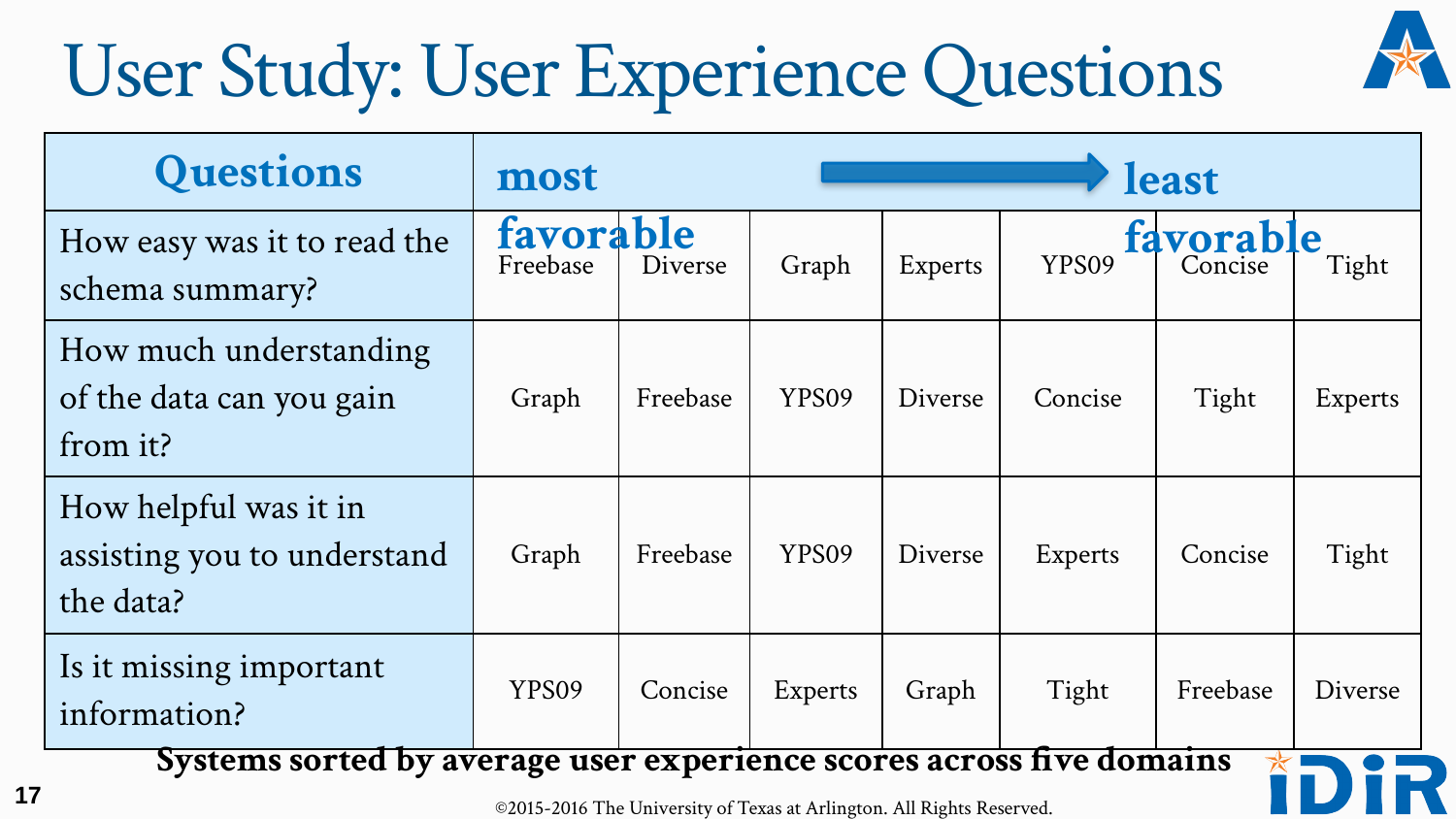

# User Study: User Experience Questions
| Questions |  |  |  |  |  |  |  |
| --- | --- | --- | --- | --- | --- | --- | --- |
| How easy was it to read the schema summary? | Freebase | Diverse | Graph | Experts | YPS09 | Concise | Tight |
| How much understanding of the data can you gain from it? | Graph | Freebase | YPS09 | Diverse | Concise | Tight | Experts |
| How helpful was it in assisting you to understand the data? | Graph | Freebase | YPS09 | Diverse | Experts | Concise | Tight |
| Is it missing important information? | YPS09 | Concise | Experts | Graph | Tight | Freebase | Diverse |
most favorable
least favorable

Systems sorted by average user experience scores across five domains
17